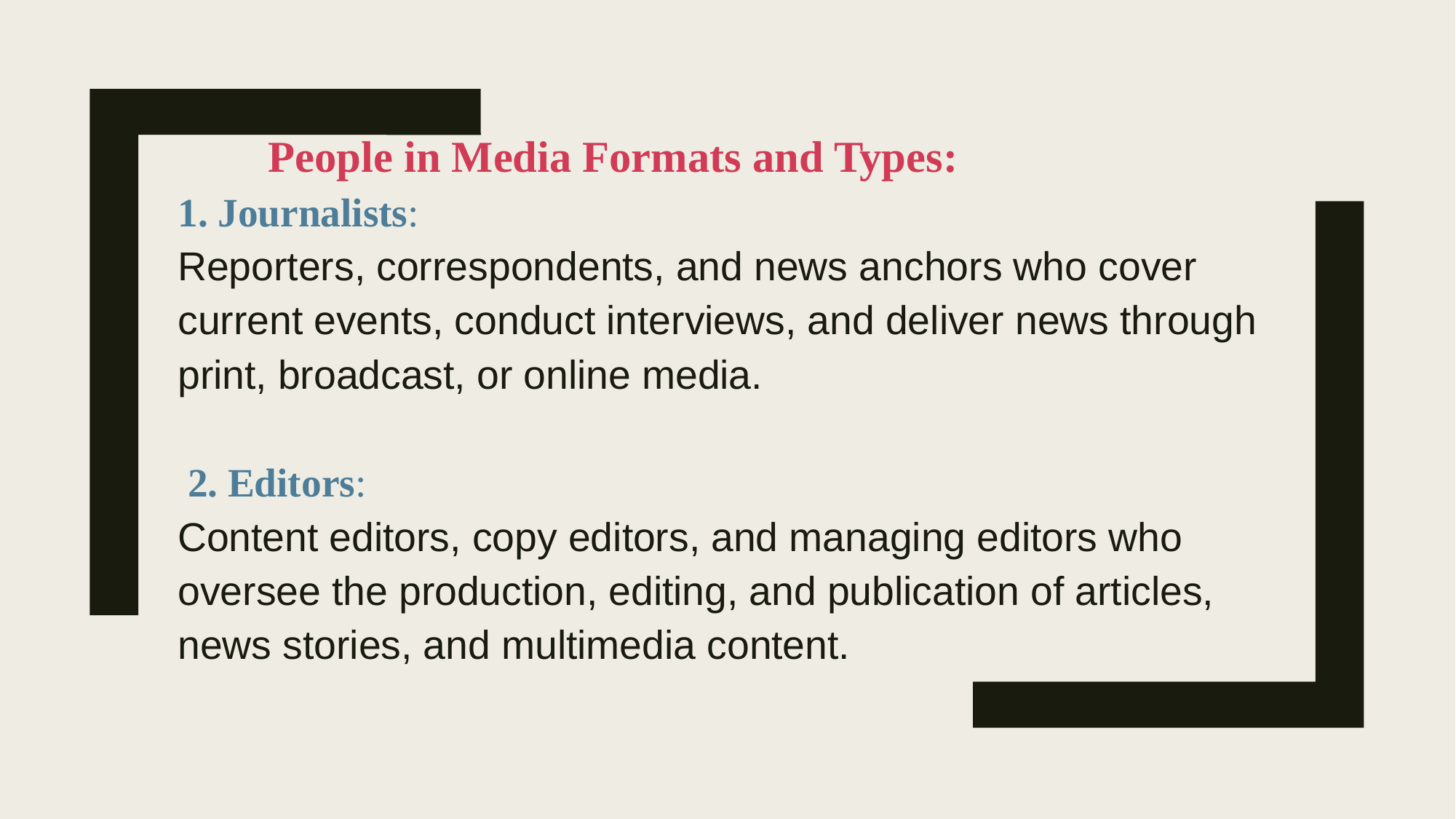

People in Media Formats and Types:
1. Journalists:
Reporters, correspondents, and news anchors who cover current events, conduct interviews, and deliver news through print, broadcast, or online media.

 2. Editors:
Content editors, copy editors, and managing editors who oversee the production, editing, and publication of articles, news stories, and multimedia content.